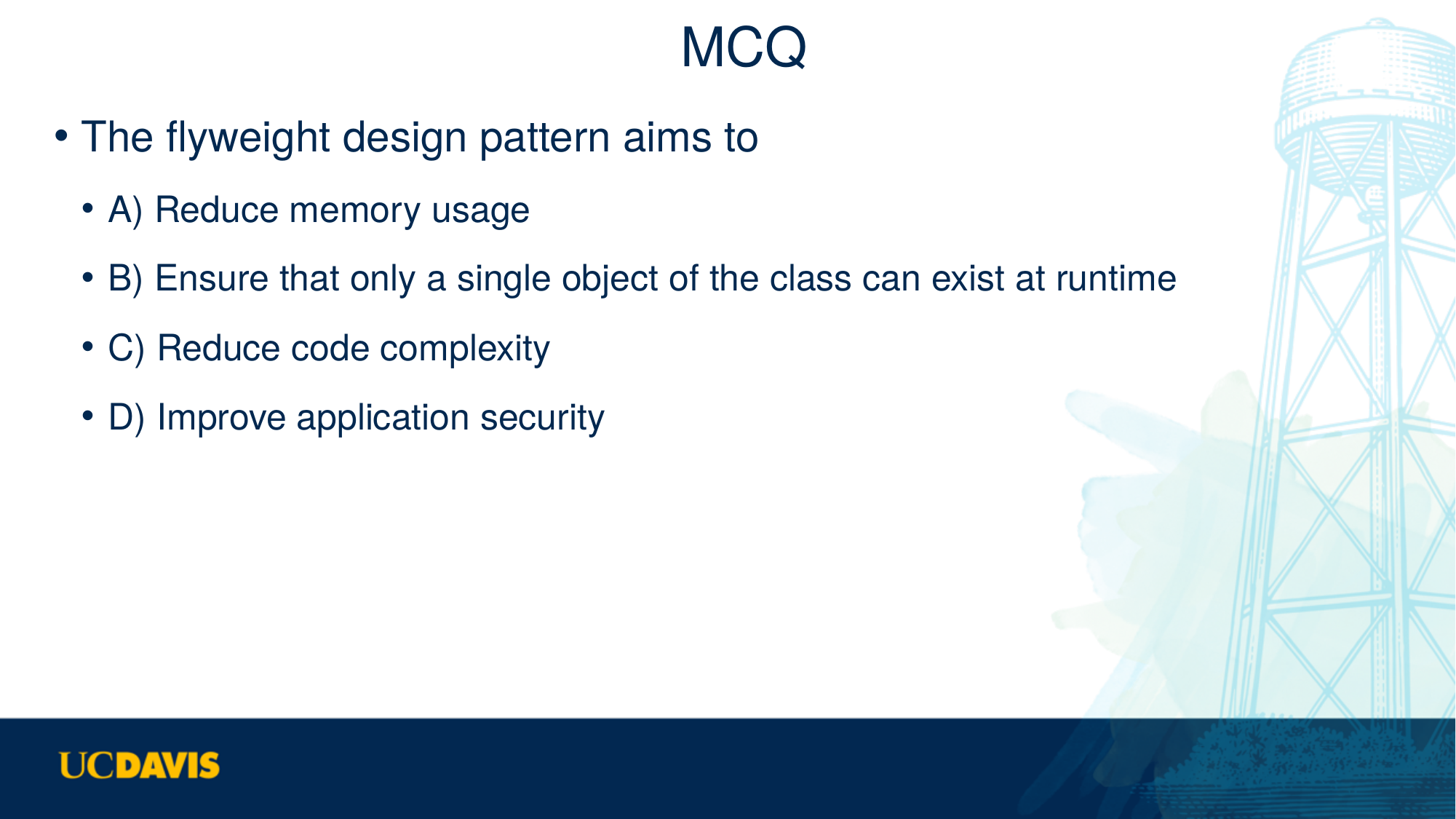

# MCQ
The flyweight design pattern aims to
A) Reduce memory usage
B) Ensure that only a single object of the class can exist at runtime
C) Reduce code complexity
D) Improve application security